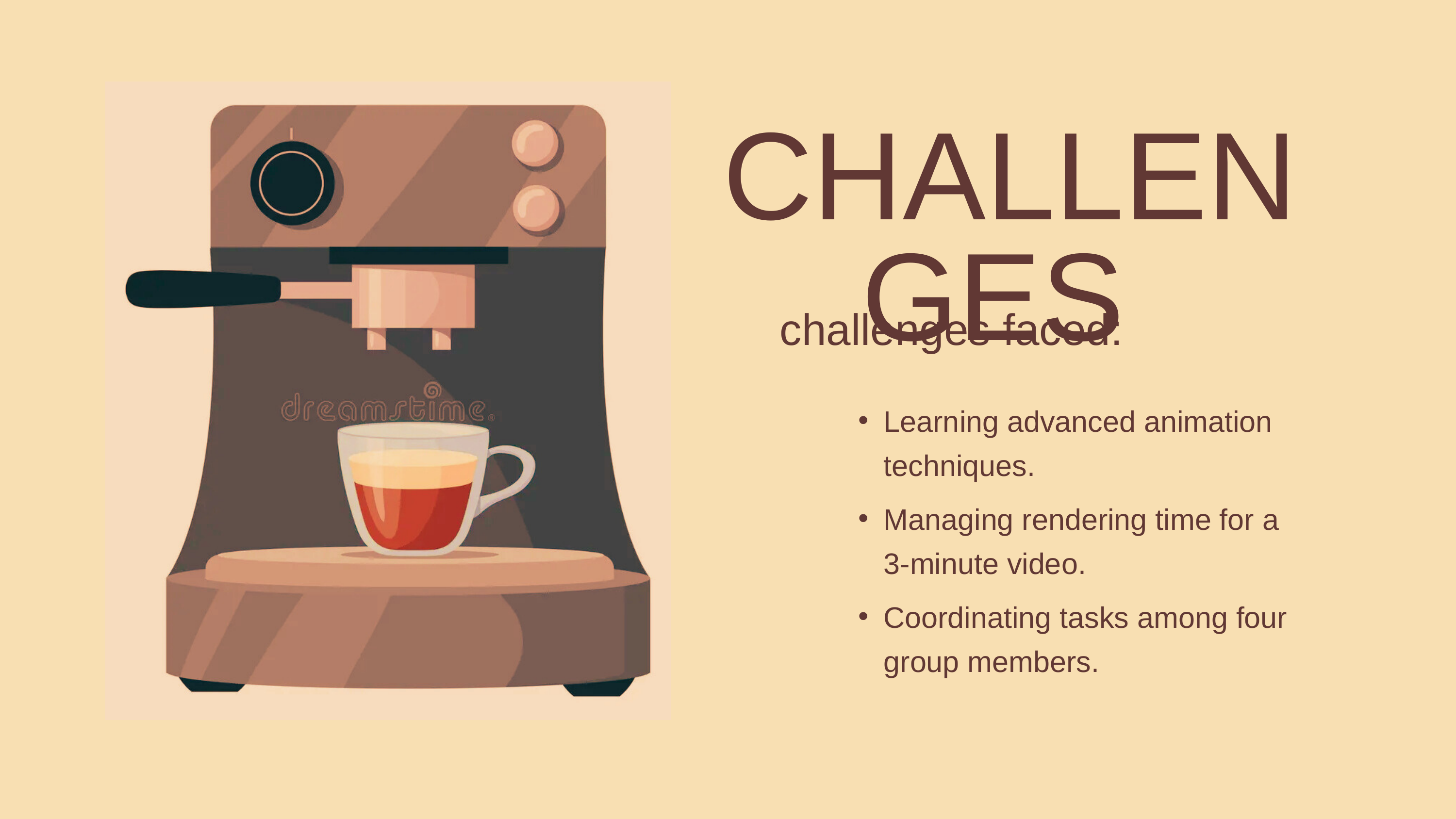

CHALLENGES
challenges faced:
Learning advanced animation techniques.
Managing rendering time for a 3-minute video.
Coordinating tasks among four group members.